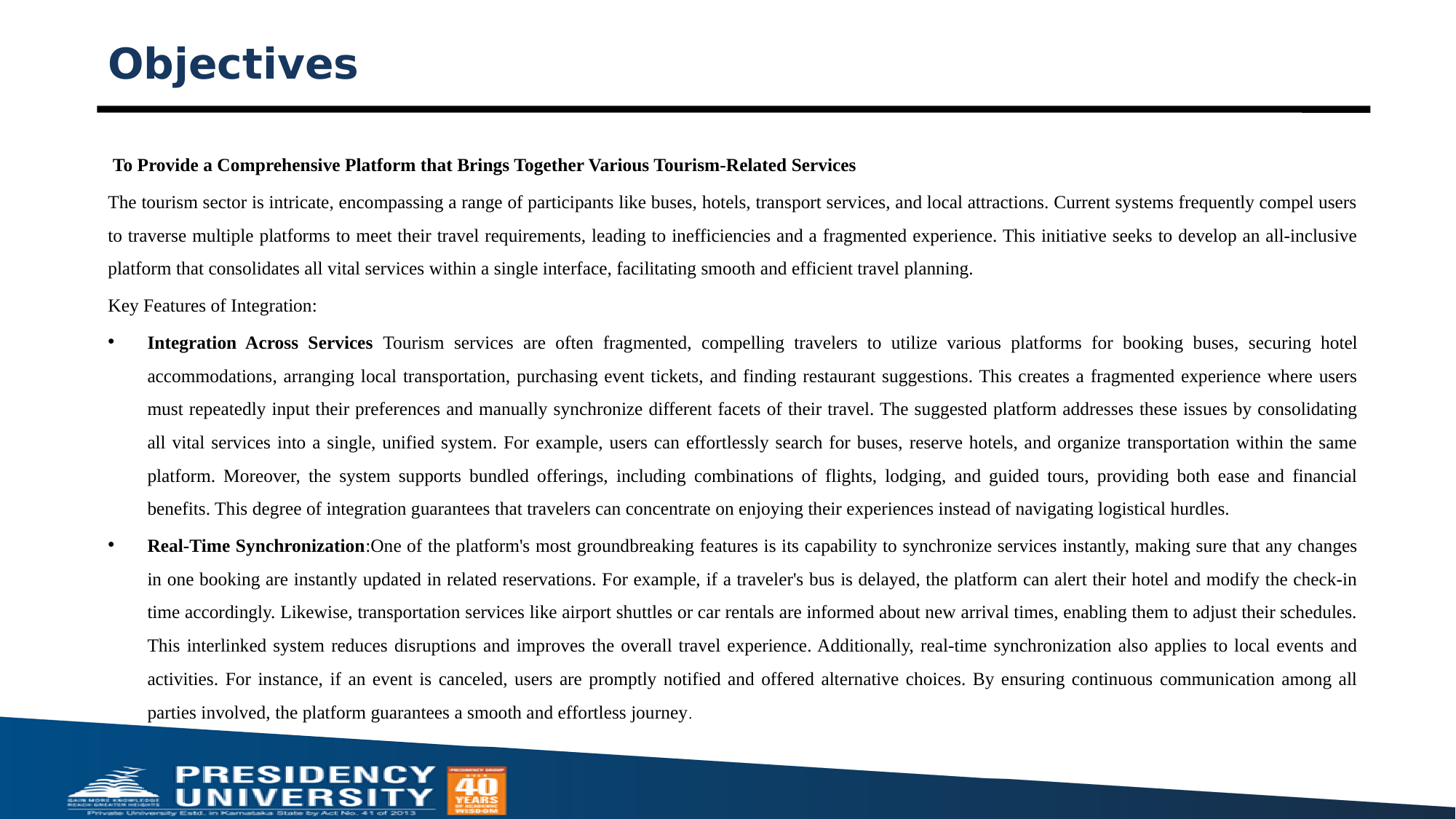

# Objectives
 To Provide a Comprehensive Platform that Brings Together Various Tourism-Related Services
The tourism sector is intricate, encompassing a range of participants like buses, hotels, transport services, and local attractions. Current systems frequently compel users to traverse multiple platforms to meet their travel requirements, leading to inefficiencies and a fragmented experience. This initiative seeks to develop an all-inclusive platform that consolidates all vital services within a single interface, facilitating smooth and efficient travel planning.
Key Features of Integration:
Integration Across Services Tourism services are often fragmented, compelling travelers to utilize various platforms for booking buses, securing hotel accommodations, arranging local transportation, purchasing event tickets, and finding restaurant suggestions. This creates a fragmented experience where users must repeatedly input their preferences and manually synchronize different facets of their travel. The suggested platform addresses these issues by consolidating all vital services into a single, unified system. For example, users can effortlessly search for buses, reserve hotels, and organize transportation within the same platform. Moreover, the system supports bundled offerings, including combinations of flights, lodging, and guided tours, providing both ease and financial benefits. This degree of integration guarantees that travelers can concentrate on enjoying their experiences instead of navigating logistical hurdles.
Real-Time Synchronization:One of the platform's most groundbreaking features is its capability to synchronize services instantly, making sure that any changes in one booking are instantly updated in related reservations. For example, if a traveler's bus is delayed, the platform can alert their hotel and modify the check-in time accordingly. Likewise, transportation services like airport shuttles or car rentals are informed about new arrival times, enabling them to adjust their schedules. This interlinked system reduces disruptions and improves the overall travel experience. Additionally, real-time synchronization also applies to local events and activities. For instance, if an event is canceled, users are promptly notified and offered alternative choices. By ensuring continuous communication among all parties involved, the platform guarantees a smooth and effortless journey.